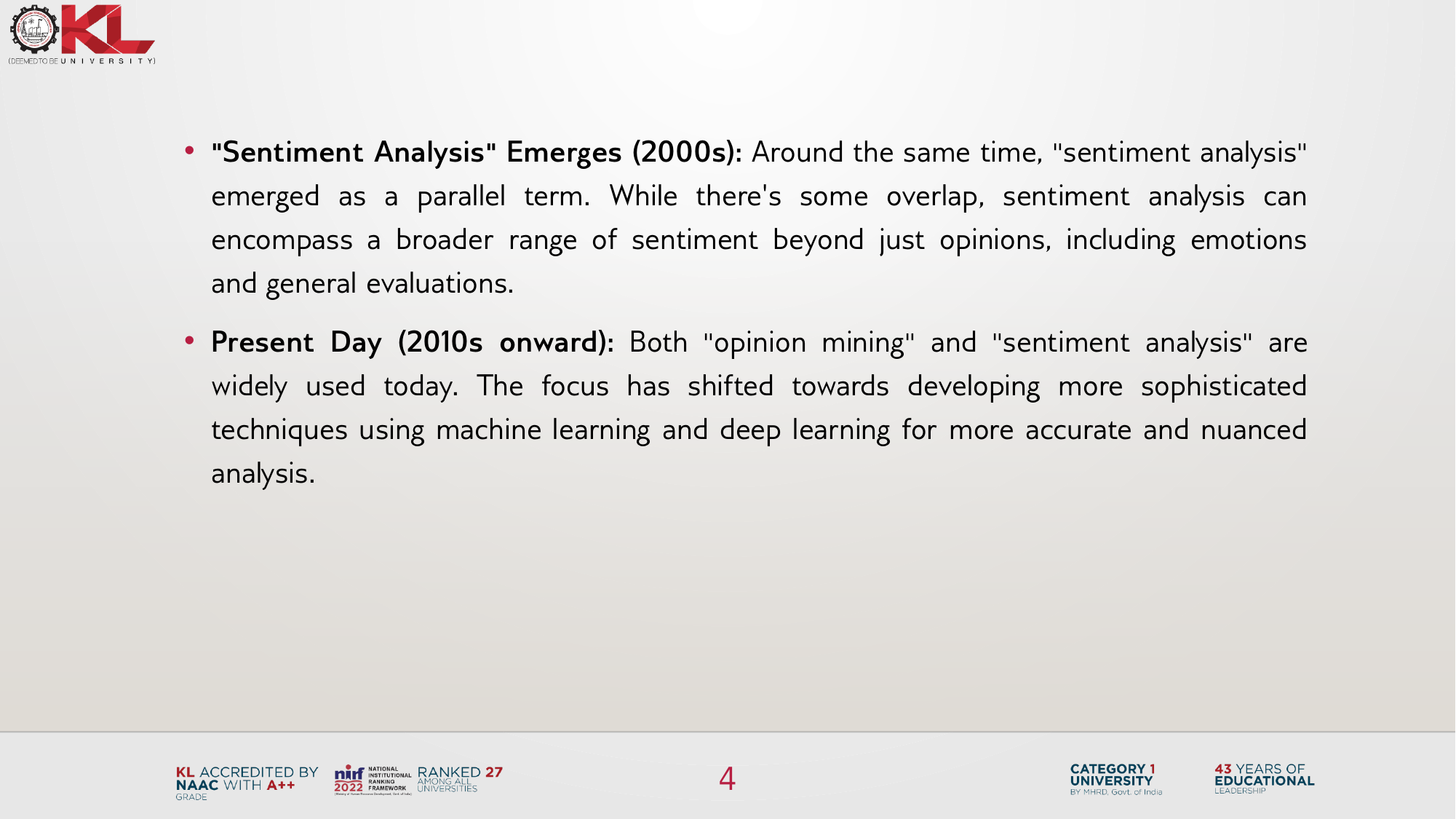

"Sentiment Analysis" Emerges (2000s): Around the same time, "sentiment analysis" emerged as a parallel term. While there's some overlap, sentiment analysis can encompass a broader range of sentiment beyond just opinions, including emotions and general evaluations.
Present Day (2010s onward): Both "opinion mining" and "sentiment analysis" are widely used today. The focus has shifted towards developing more sophisticated techniques using machine learning and deep learning for more accurate and nuanced analysis.

4